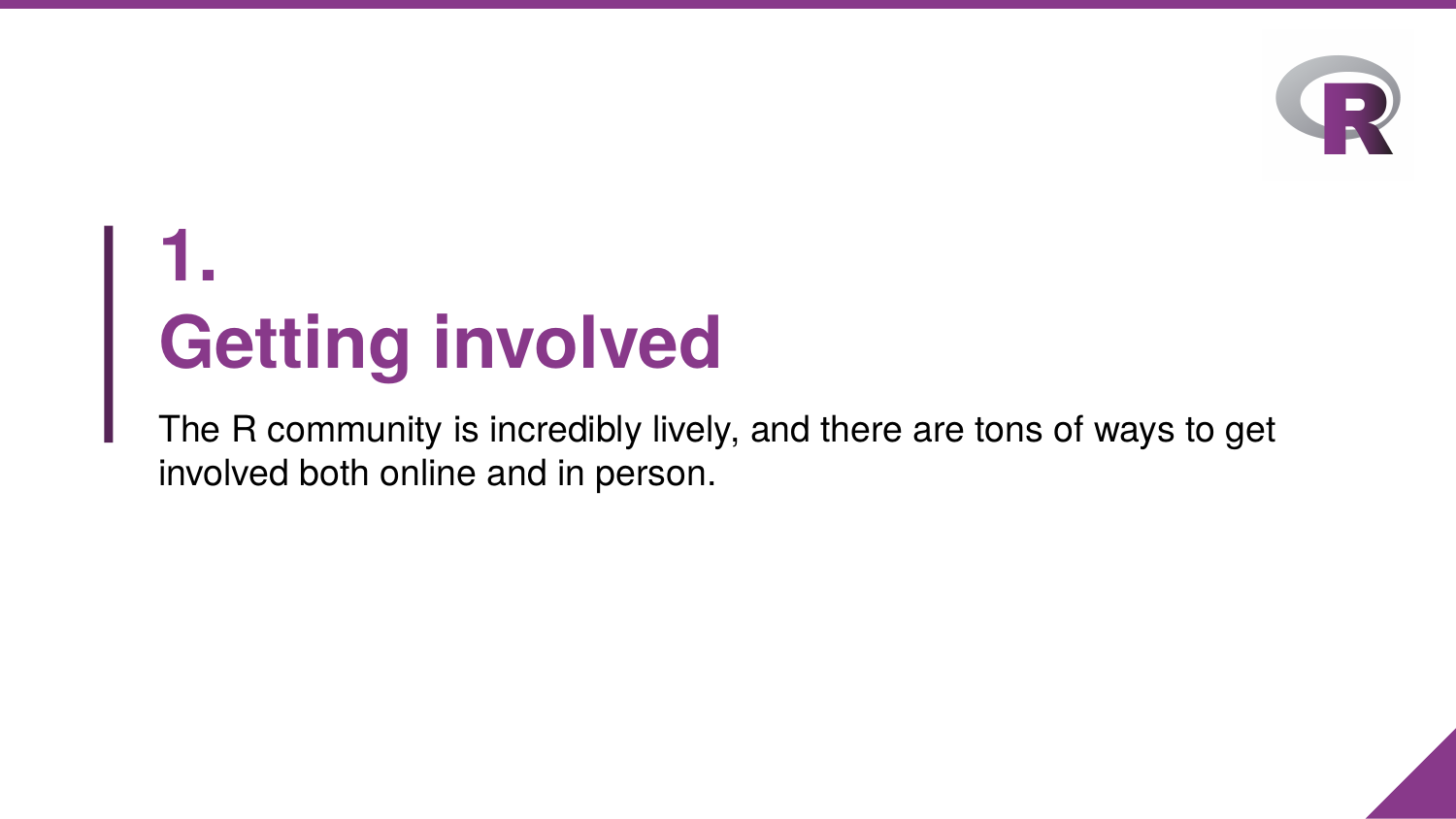

# 1.
Getting involved
The R community is incredibly lively, and there are tons of ways to get involved both online and in person.